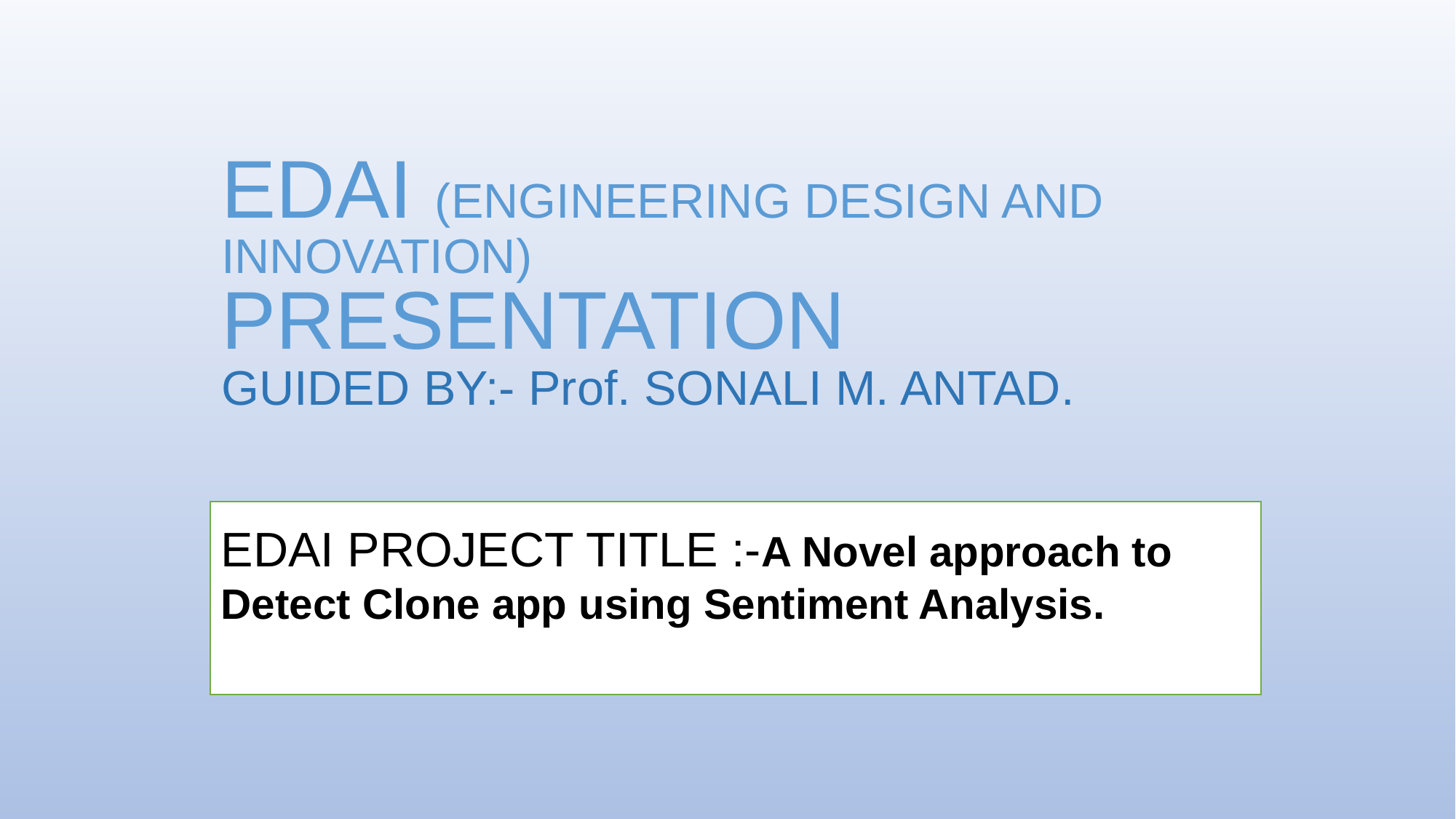

# EDAI (ENGINEERING DESIGN AND INNOVATION) PRESENTATION GUIDED BY:- Prof. SONALI M. ANTAD.
EDAI PROJECT TITLE :-A Novel approach to Detect Clone app using Sentiment Analysis.